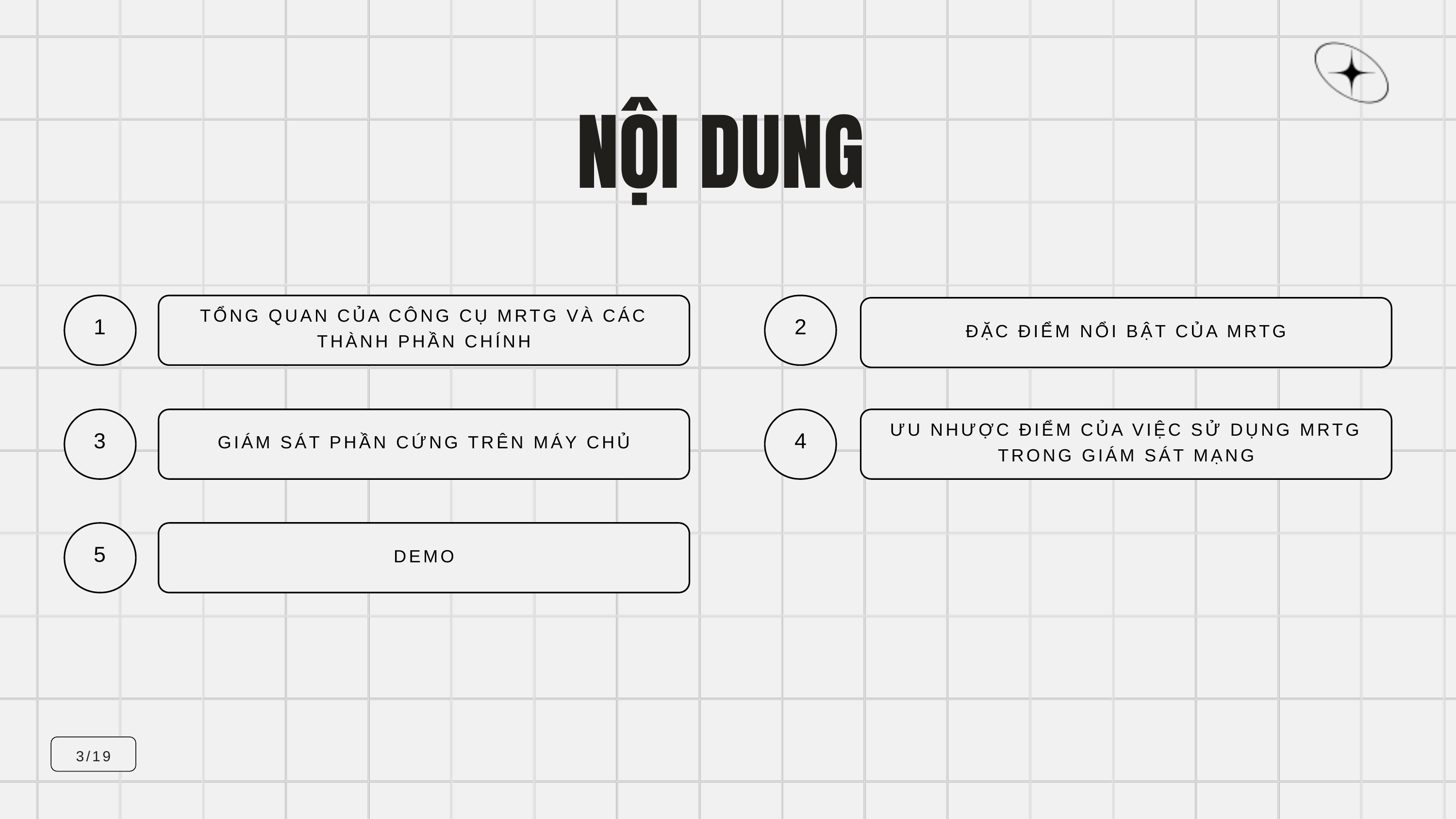

NỘI DUNG

1

TỔNG QUAN CỦA CÔNG CỤ MRTG VÀ CÁC THÀNH PHẦN CHÍNH

2

ĐẶC ĐIỂM NỔI BẬT CỦA MRTG

3

GIÁM SÁT PHẦN CỨNG TRÊN MÁY CHỦ

4

ƯU NHƯỢC ĐIỂM CỦA VIỆC SỬ DỤNG MRTG TRONG GIÁM SÁT MẠNG

5

DEMO

3/19